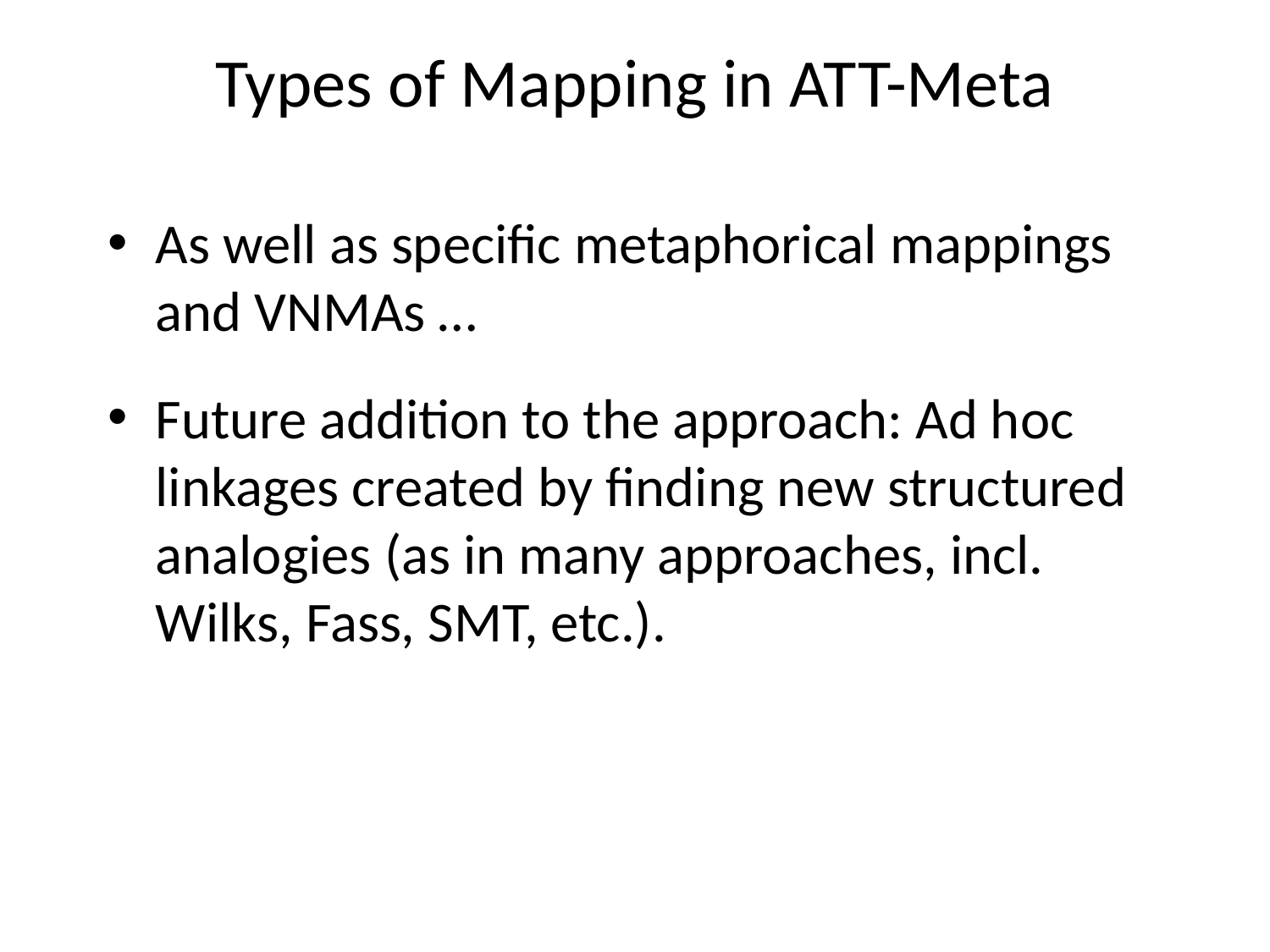

# Types of Mapping in ATT-Meta
As well as specific metaphorical mappings  and VNMAs …
Future addition to the approach: Ad hoc linkages created by finding new structured analogies (as in many approaches, incl. Wilks, Fass, SMT, etc.).